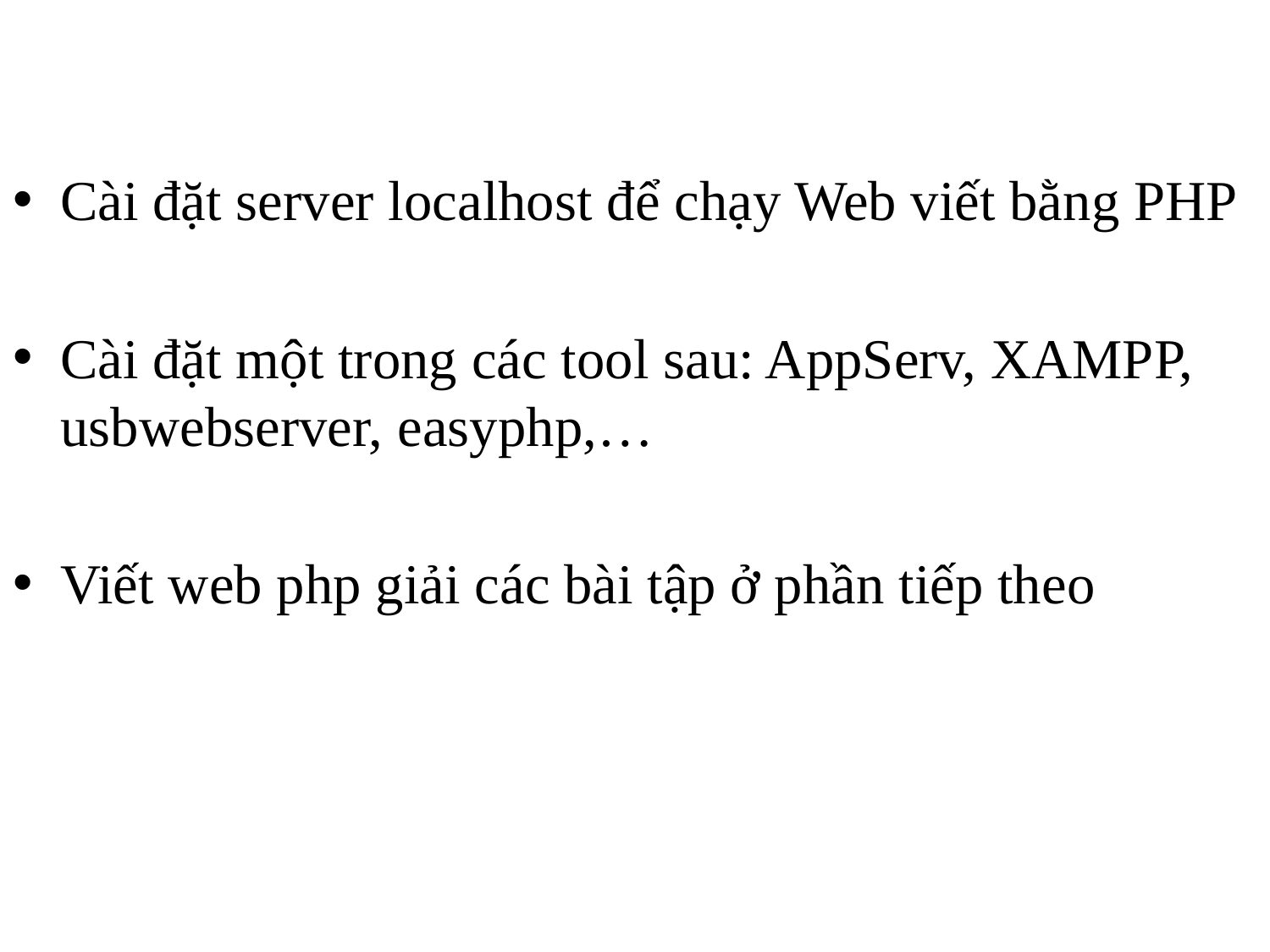

Cài đặt server localhost để chạy Web viết bằng PHP

Cài đặt một trong các tool sau: AppServ, XAMPP, usbwebserver, easyphp,…

Viết web php giải các bài tập ở phần tiếp theo